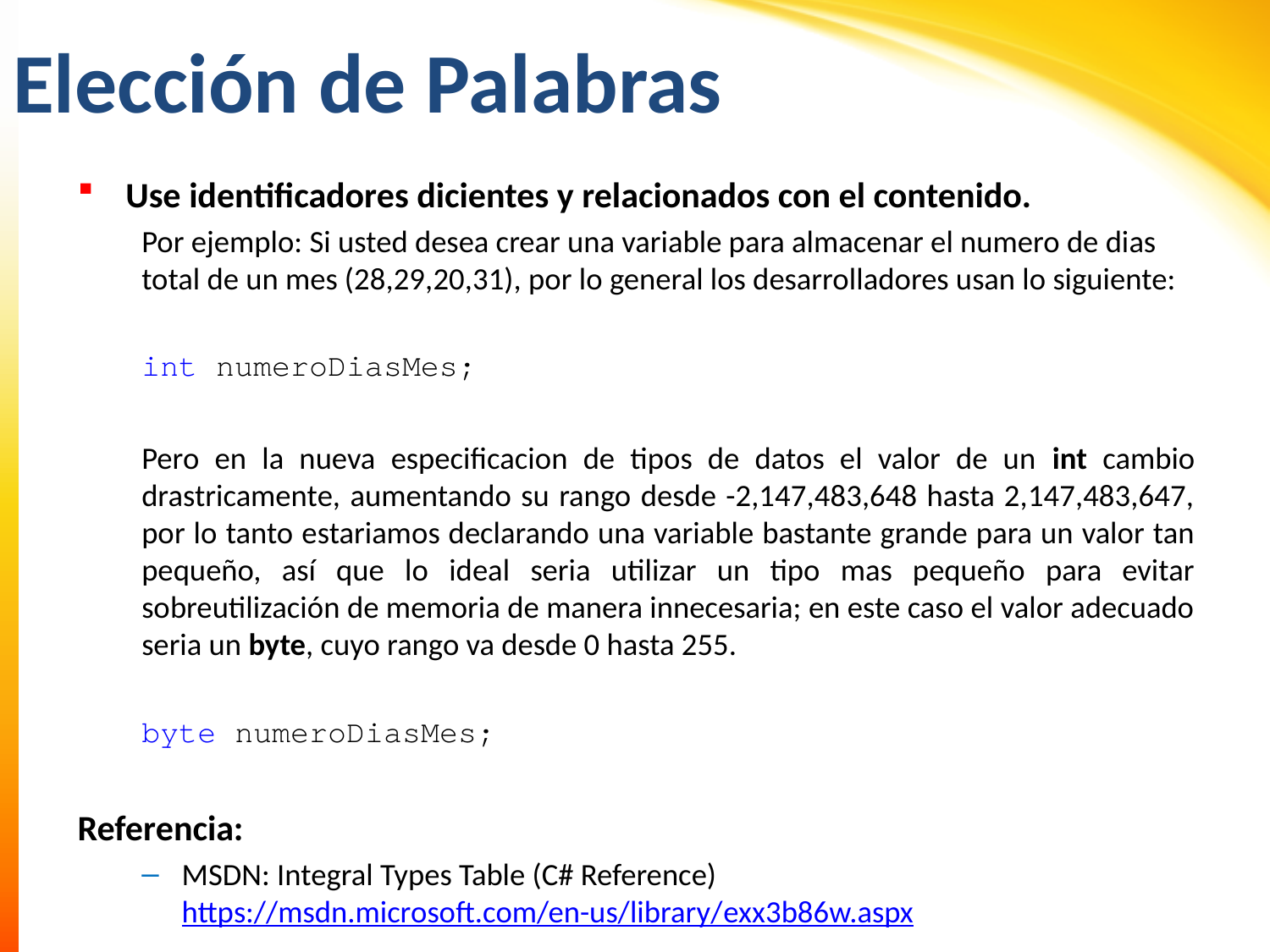

# Elección de Palabras
Use identificadores dicientes y relacionados con el contenido.
Por ejemplo: Si usted desea crear una variable para almacenar el numero de dias total de un mes (28,29,20,31), por lo general los desarrolladores usan lo siguiente:

int numeroDiasMes;

Pero en la nueva especificacion de tipos de datos el valor de un int cambio drastricamente, aumentando su rango desde -2,147,483,648 hasta 2,147,483,647, por lo tanto estariamos declarando una variable bastante grande para un valor tan pequeño, así que lo ideal seria utilizar un tipo mas pequeño para evitar sobreutilización de memoria de manera innecesaria; en este caso el valor adecuado seria un byte, cuyo rango va desde 0 hasta 255.

byte numeroDiasMes;

Referencia:
MSDN: Integral Types Table (C# Reference) https://msdn.microsoft.com/en-us/library/exx3b86w.aspx